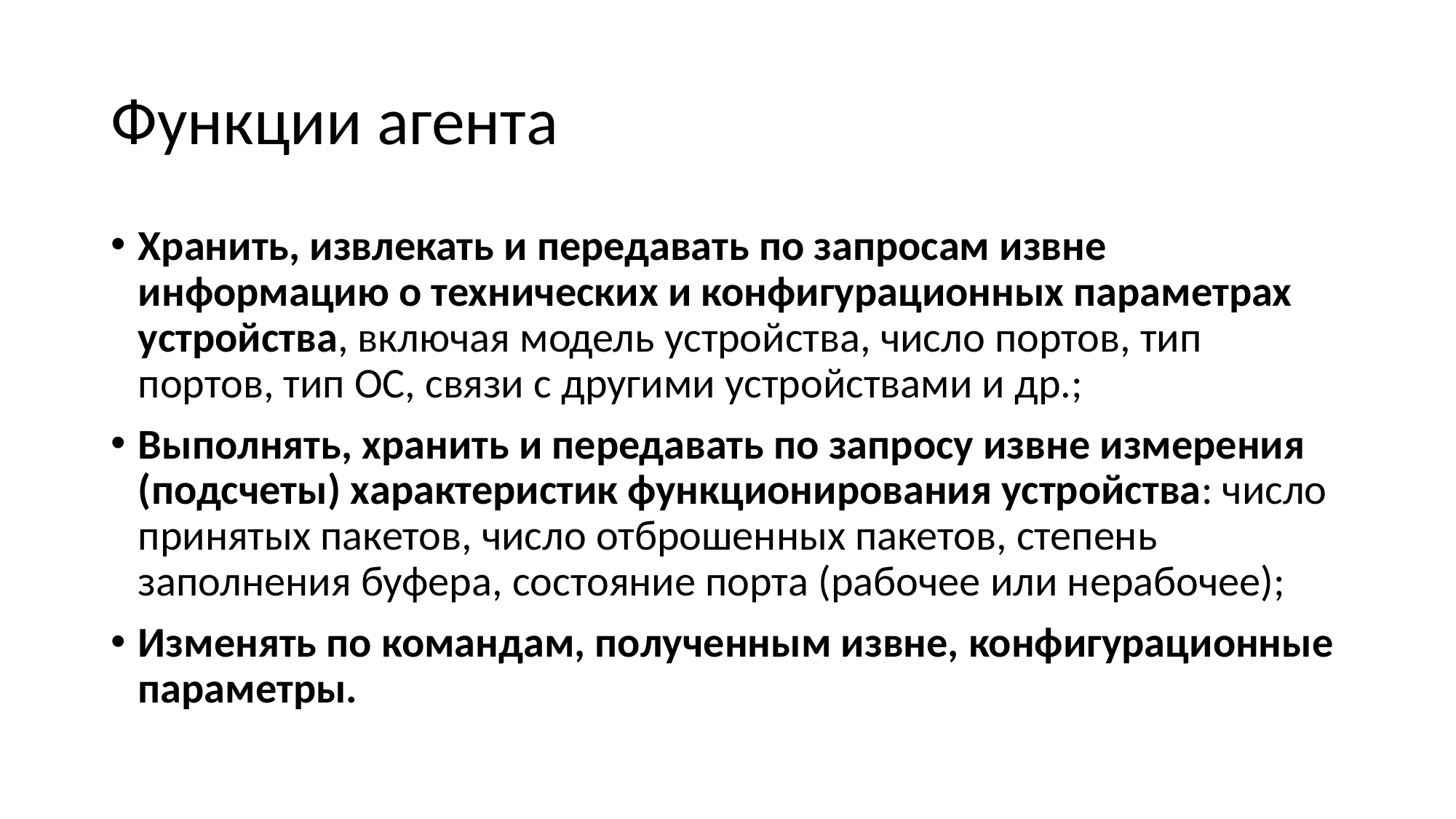

# Функции агента
Хранить, извлекать и передавать по запросам извне информацию о технических и конфигурационных параметрах устройства, включая модель устройства, число портов, тип портов, тип ОС, связи с другими устройствами и др.;
Выполнять, хранить и передавать по запросу извне измерения (подсчеты) характеристик функционирования устройства: число принятых пакетов, число отброшенных пакетов, степень заполнения буфера, состояние порта (рабочее или нерабочее);
Изменять по командам, полученным извне, конфигурационные параметры.